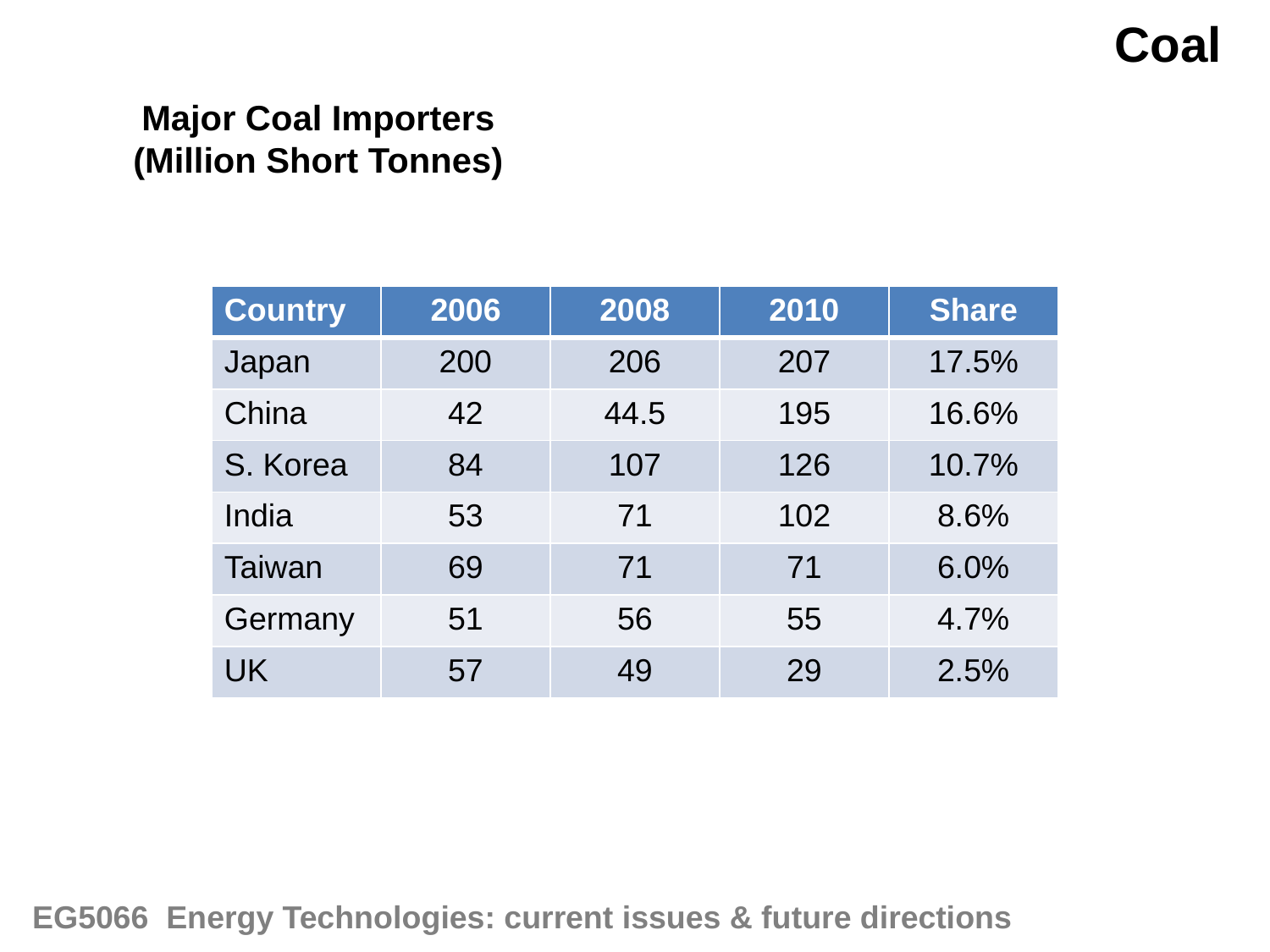

Coal
Major Coal Importers
(Million Short Tonnes)
| Country | 2006 | 2008 | 2010 | Share |
| --- | --- | --- | --- | --- |
| Japan | 200 | 206 | 207 | 17.5% |
| China | 42 | 44.5 | 195 | 16.6% |
| S. Korea | 84 | 107 | 126 | 10.7% |
| India | 53 | 71 | 102 | 8.6% |
| Taiwan | 69 | 71 | 71 | 6.0% |
| Germany | 51 | 56 | 55 | 4.7% |
| UK | 57 | 49 | 29 | 2.5% |
EG5066  Energy Technologies: current issues & future directions